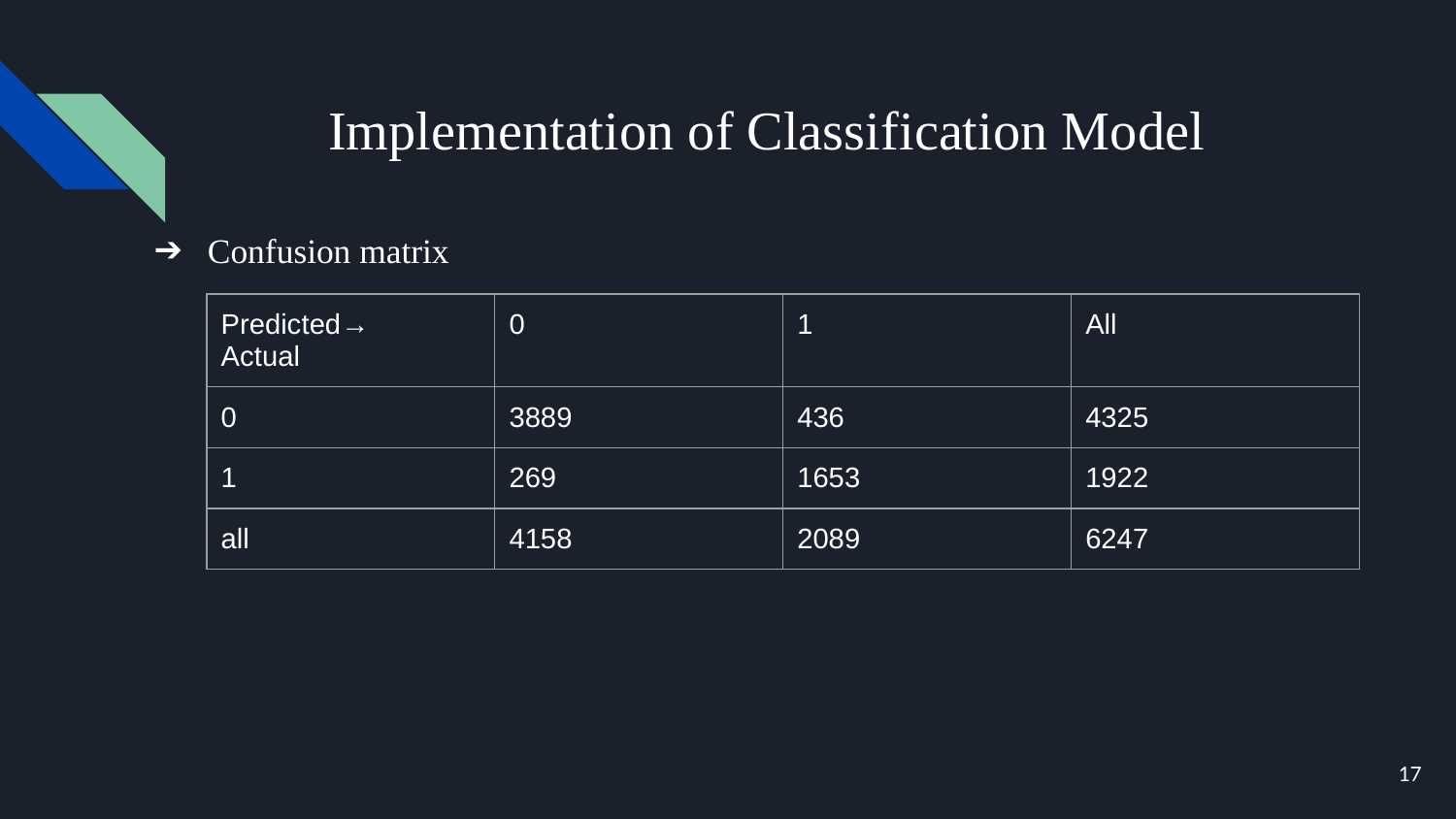

# Implementation of Classification Model
Confusion matrix
| Predicted→ Actual | 0 | 1 | All |
| --- | --- | --- | --- |
| 0 | 3889 | 436 | 4325 |
| 1 | 269 | 1653 | 1922 |
| all | 4158 | 2089 | 6247 |
17